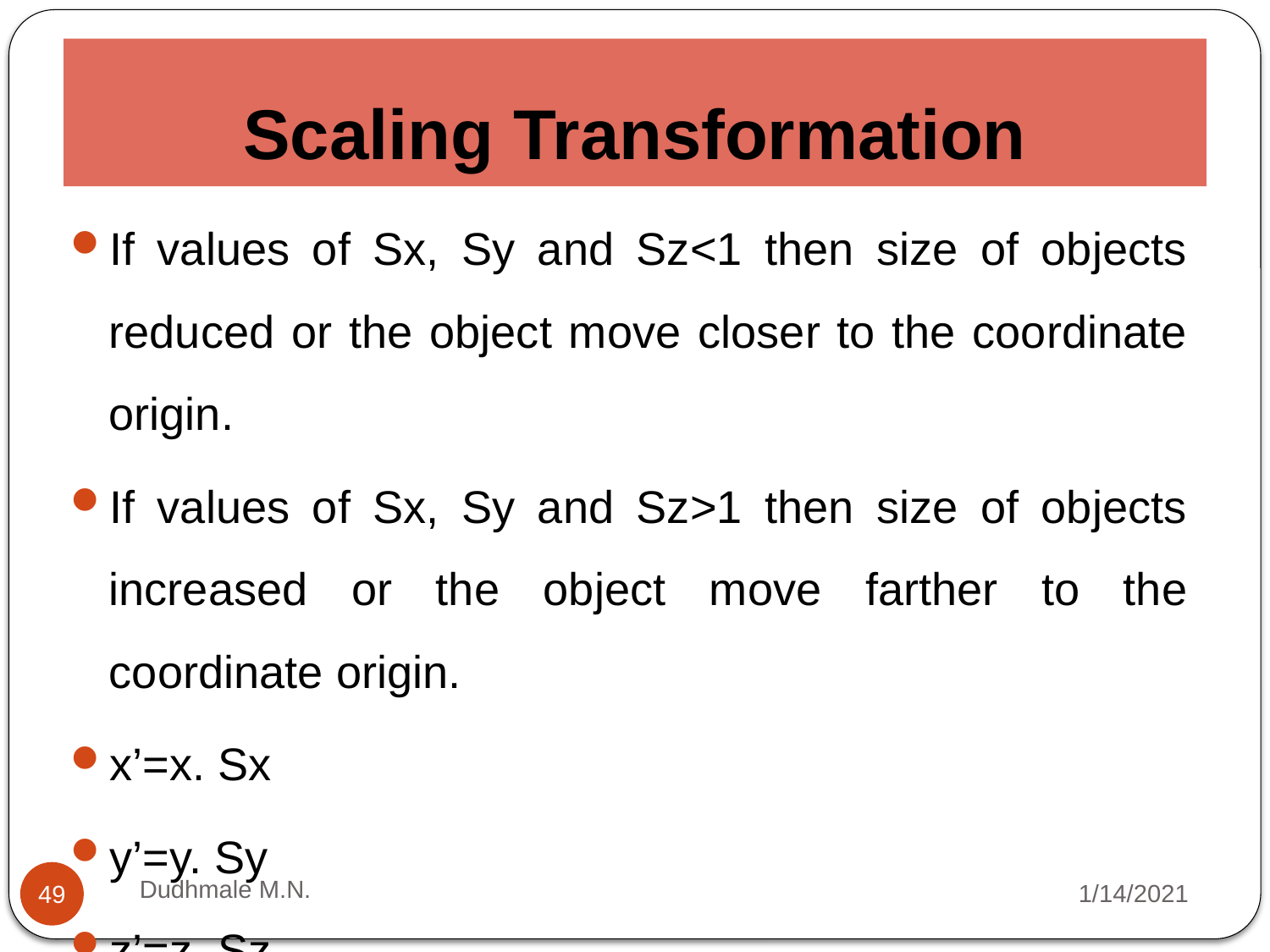

# Scaling Transformation
If values of Sx, Sy and Sz<1 then size of objects reduced or the object move closer to the coordinate origin.
If values of Sx, Sy and Sz>1 then size of objects increased or the object move farther to the coordinate origin.
x’=x. Sx
y’=y. Sy
z’=z. Sz

Dudhmale M.N.
1/14/2021
49